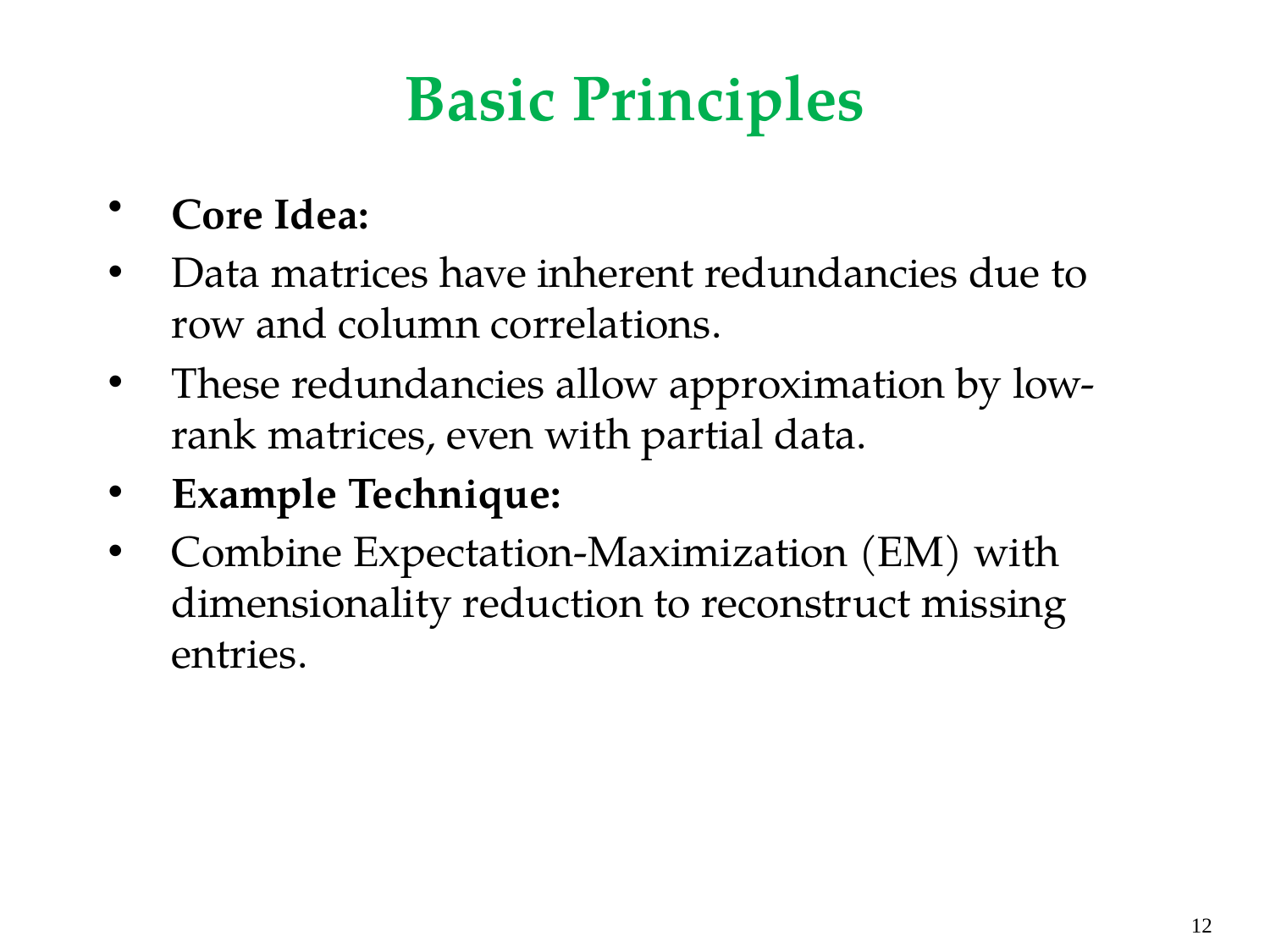

# Basic Principles
Core Idea:
Data matrices have inherent redundancies due to row and column correlations.
These redundancies allow approximation by low-rank matrices, even with partial data.
Example Technique:
Combine Expectation-Maximization (EM) with dimensionality reduction to reconstruct missing entries.

12